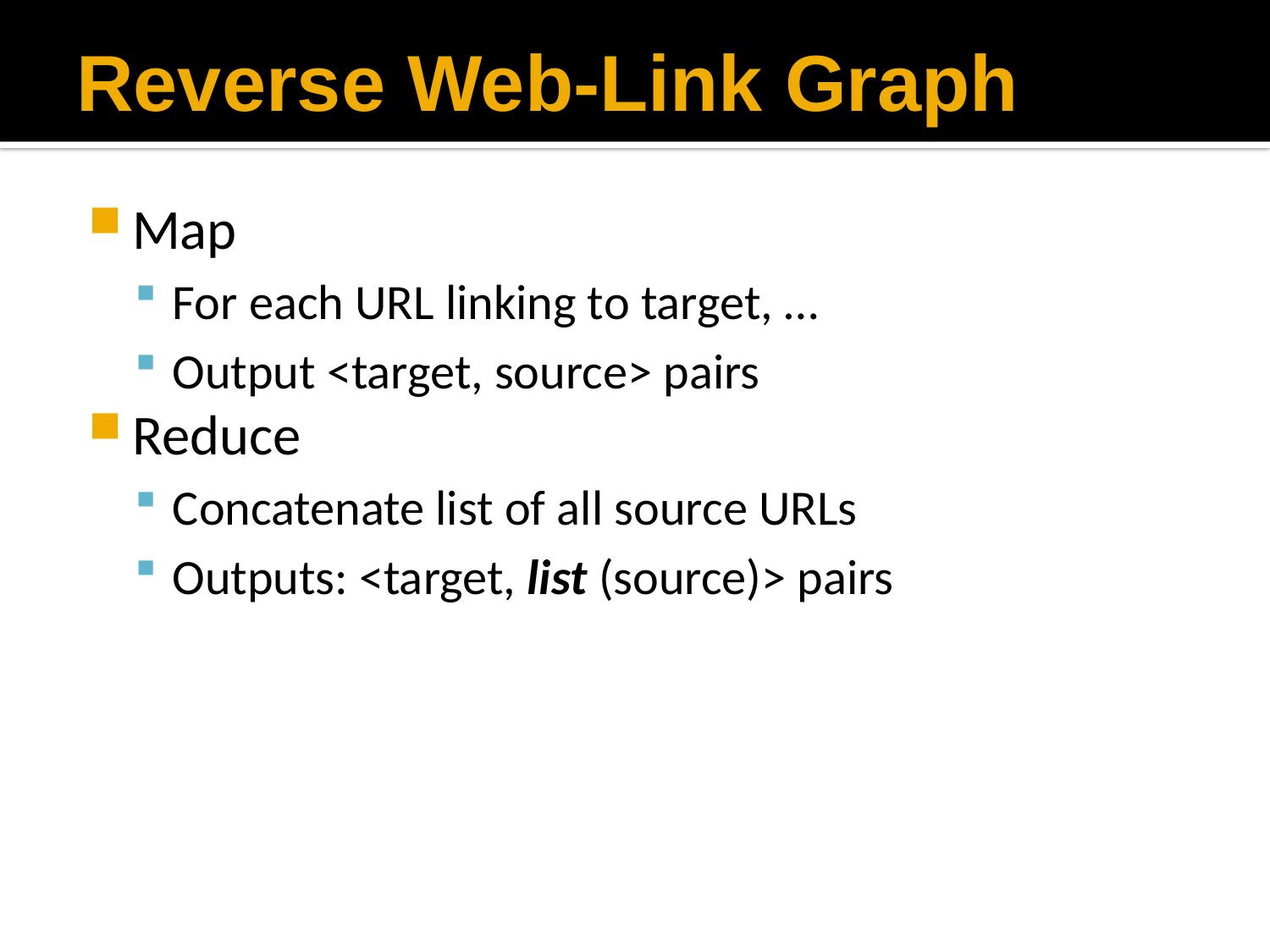

# Reverse Web-Link Graph
Map
For each URL linking to target, …
Output <target, source> pairs
Reduce
Concatenate list of all source URLs
Outputs: <target, list (source)> pairs